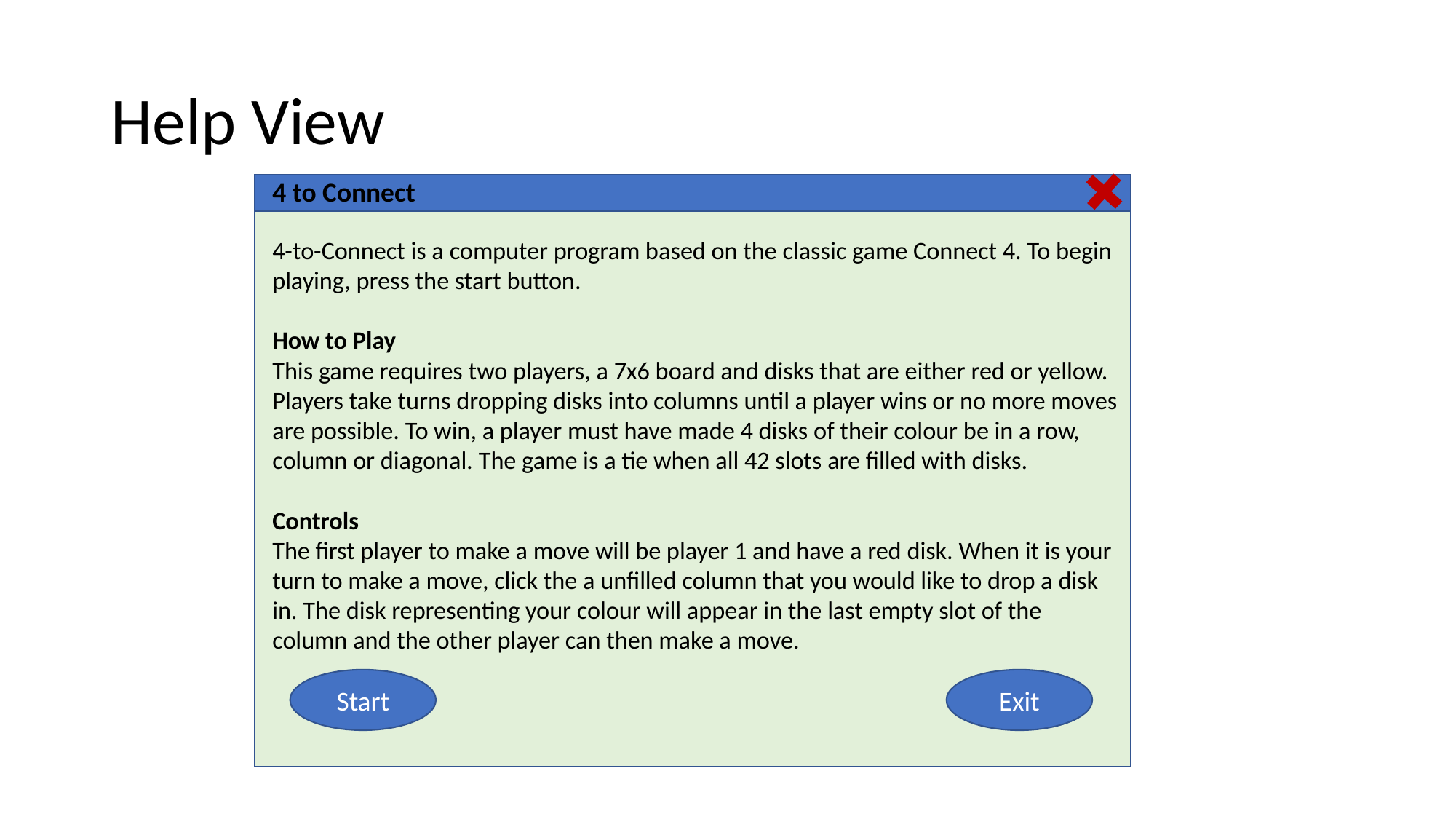

# Help View
4 to Connect

Start
Exit
4-to-Connect is a computer program based on the classic game Connect 4. To begin playing, press the start button.

How to Play
This game requires two players, a 7x6 board and disks that are either red or yellow. Players take turns dropping disks into columns until a player wins or no more moves are possible. To win, a player must have made 4 disks of their colour be in a row, column or diagonal. The game is a tie when all 42 slots are filled with disks.

Controls
The first player to make a move will be player 1 and have a red disk. When it is your turn to make a move, click the a unfilled column that you would like to drop a disk in. The disk representing your colour will appear in the last empty slot of the column and the other player can then make a move.